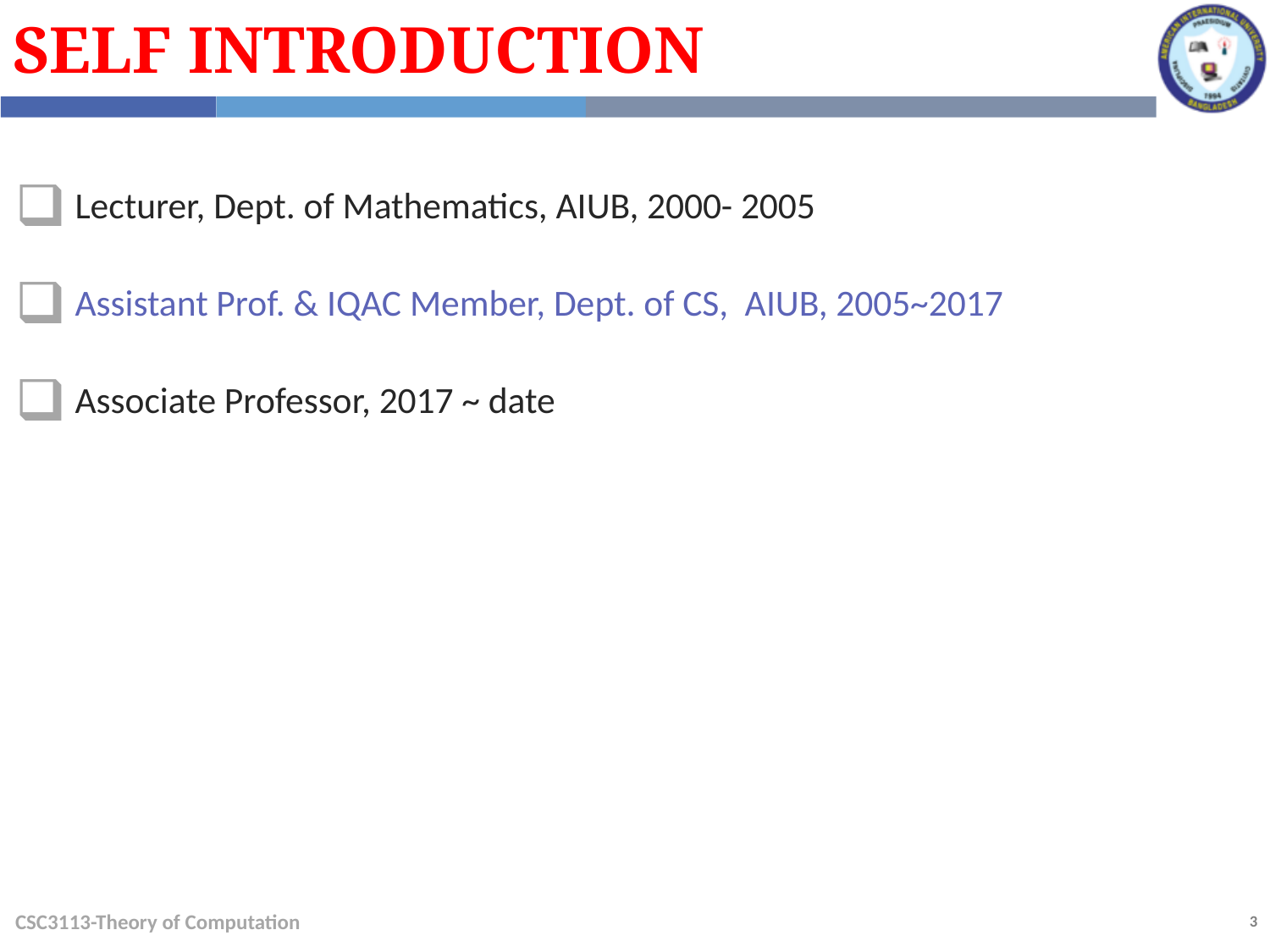

Self Introduction
Lecturer, Dept. of Mathematics, AIUB, 2000- 2005
Assistant Prof. & IQAC Member, Dept. of CS,  AIUB, 2005~2017
Associate Professor, 2017 ~ date

CSC3113-Theory of Computation